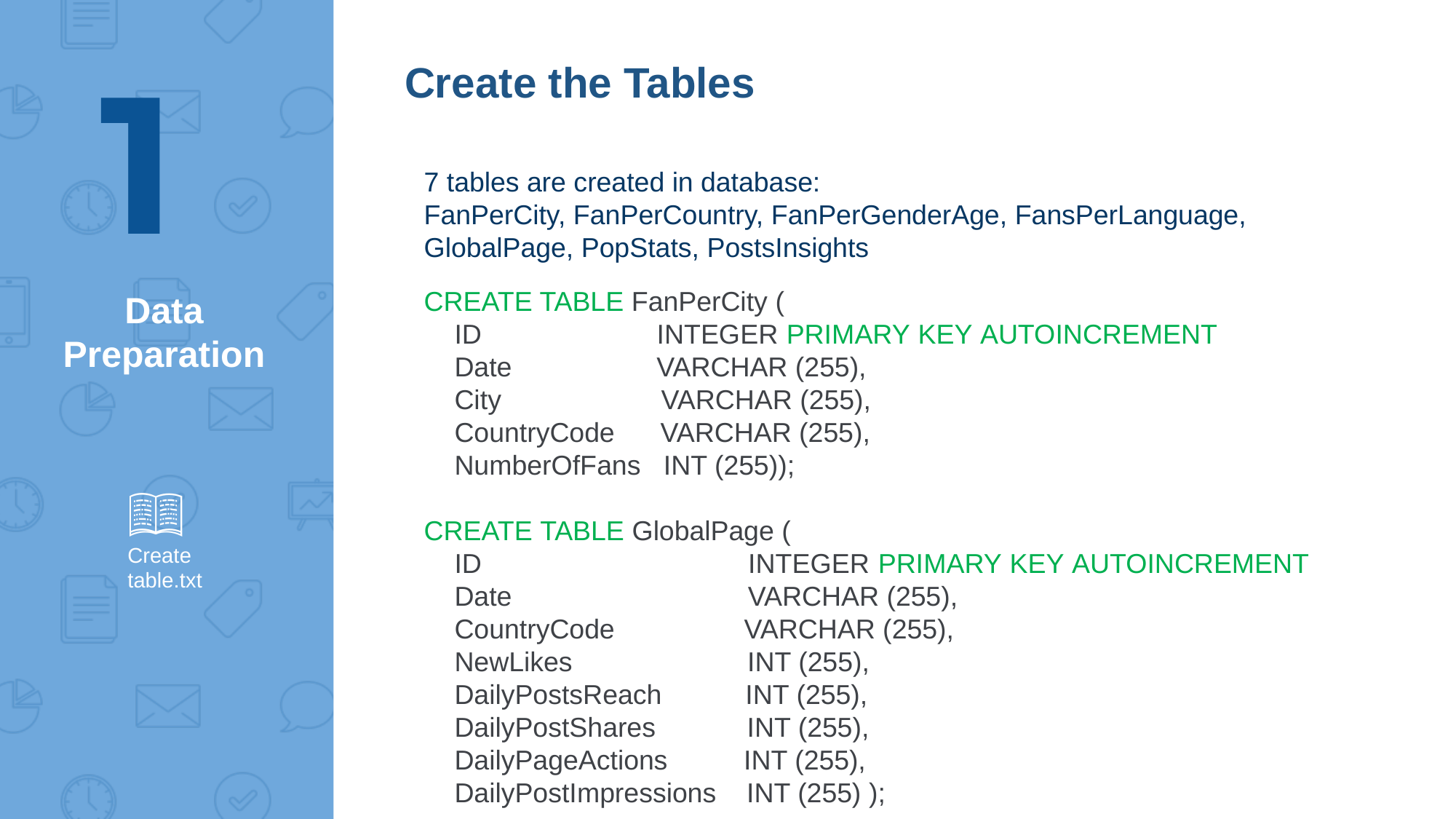

1
Create the Tables
7 tables are created in database:
FanPerCity, FanPerCountry, FanPerGenderAge, FansPerLanguage,
GlobalPage, PopStats, PostsInsights

CREATE TABLE FanPerCity (
    ID                       INTEGER PRIMARY KEY AUTOINCREMENT
    Date                   VARCHAR (255),
    City                     VARCHAR (255),
    CountryCode      VARCHAR (255),
    NumberOfFans   INT (255));

CREATE TABLE GlobalPage (
    ID                                   INTEGER PRIMARY KEY AUTOINCREMENT
    Date                               VARCHAR (255),
    CountryCode                 VARCHAR (255),
    NewLikes                       INT (255),
    DailyPostsReach           INT (255),
    DailyPostShares            INT (255),
    DailyPageActions          INT (255),
    DailyPostImpressions    INT (255) );

# Data Preparation
📖
Create table.txt